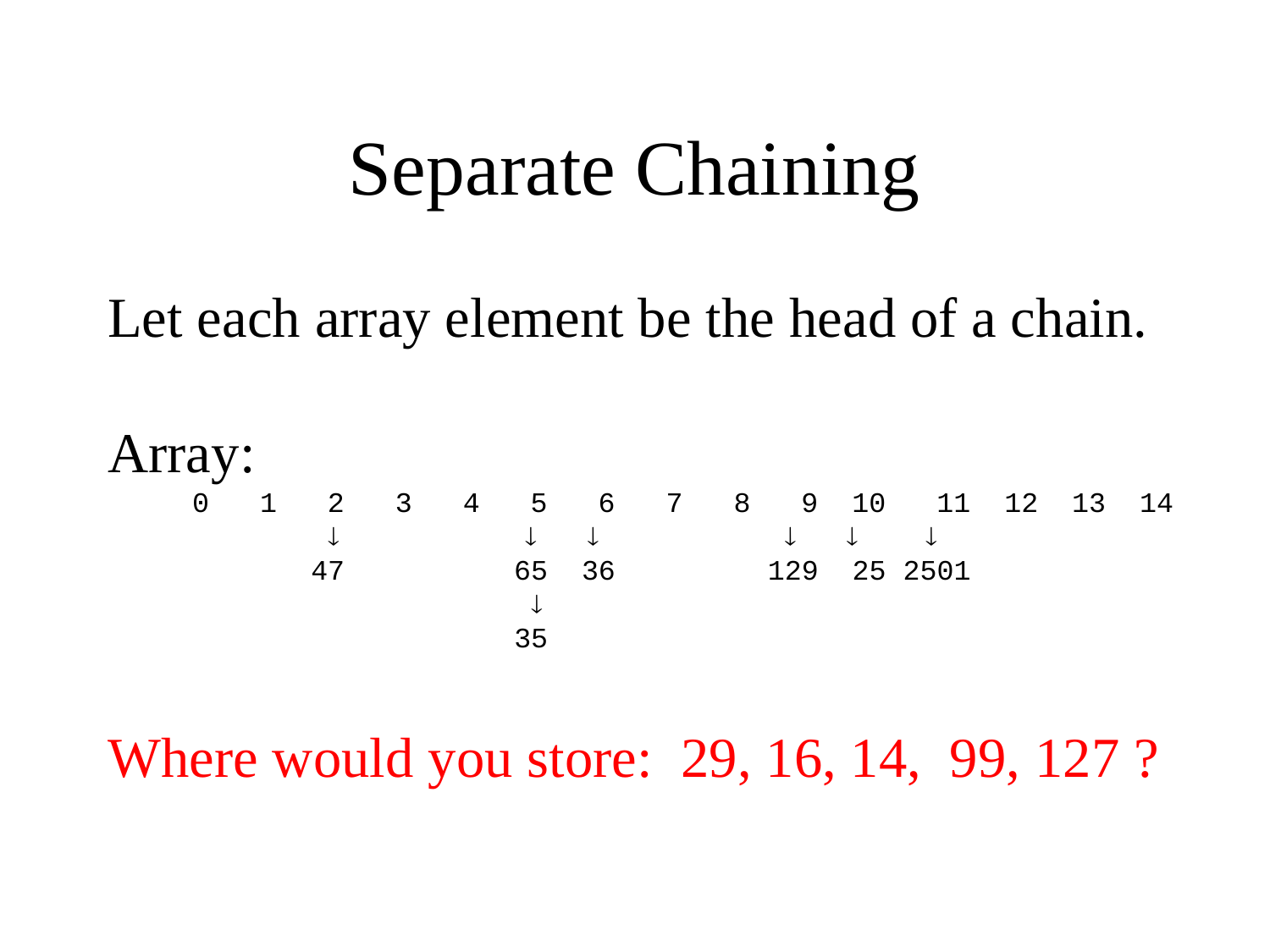

Separate Chaining
Let each array element be the head of a chain.

Array:
     0   1   2   3   4   5   6   7   8   9  10   11  12  13  14
             ↓           ↓   ↓           ↓   ↓    ↓
            47          65  36         129  25 2501
                         ↓
                        35

Where would you store:  29, 16, 14,  99, 127 ?